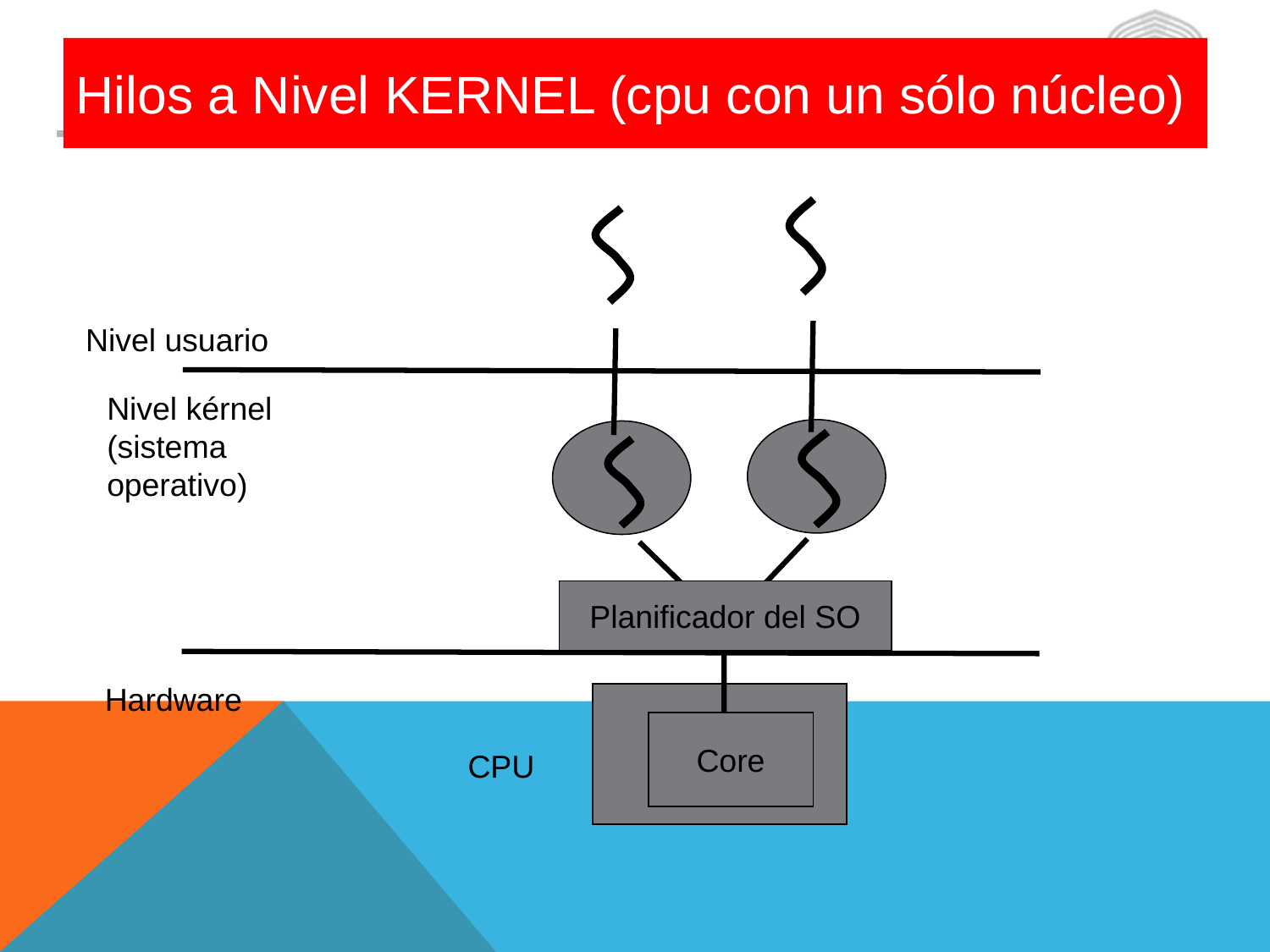

# Hilos a Nivel KERNEL (cpu con un sólo núcleo)

Nivel usuario

Nivel kérnel (sistema operativo)

Planificador del SO

Hardware

Core
CPU